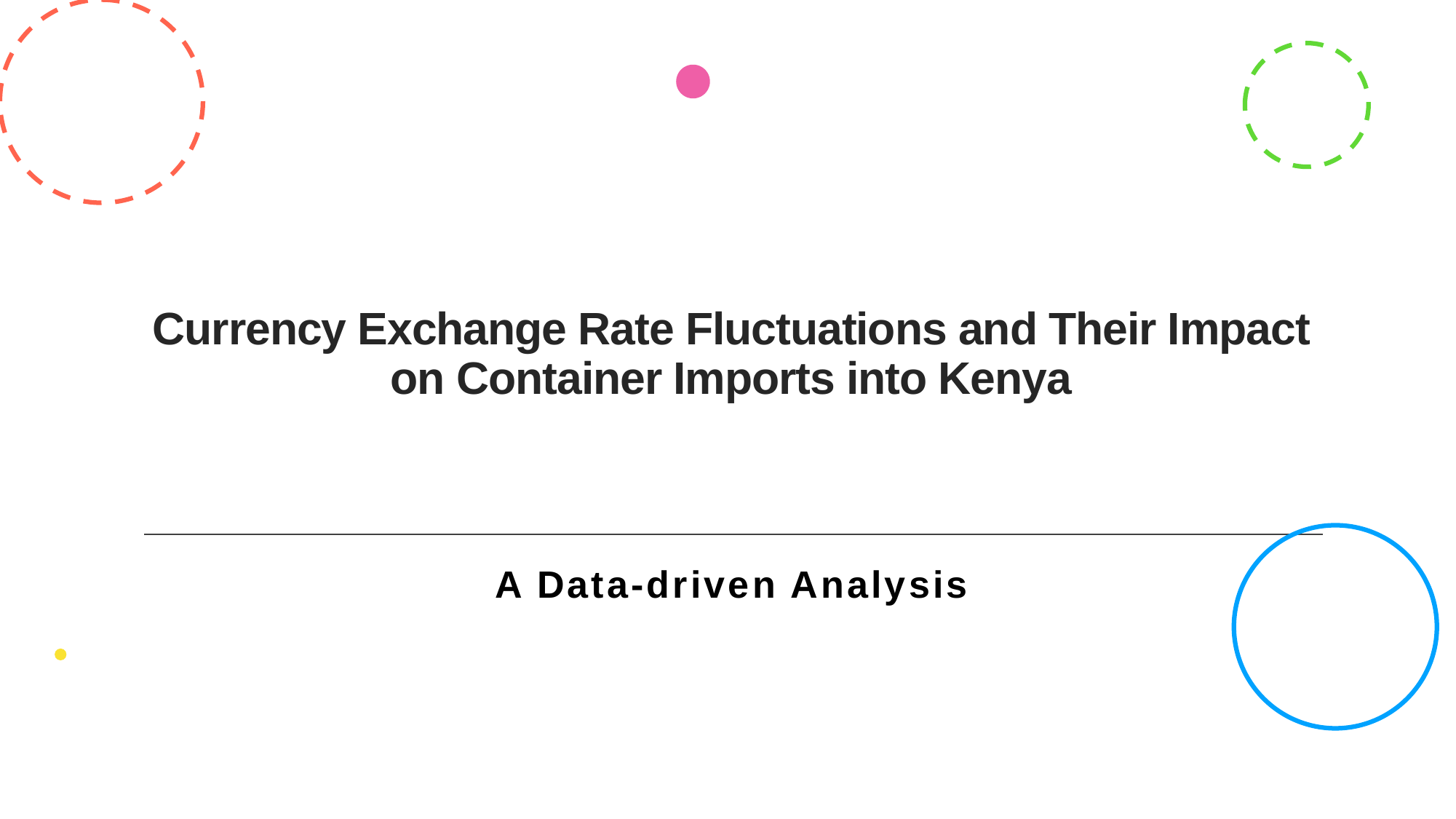

# Currency Exchange Rate Fluctuations and Their Impact on Container Imports into Kenya
A Data-driven Analysis